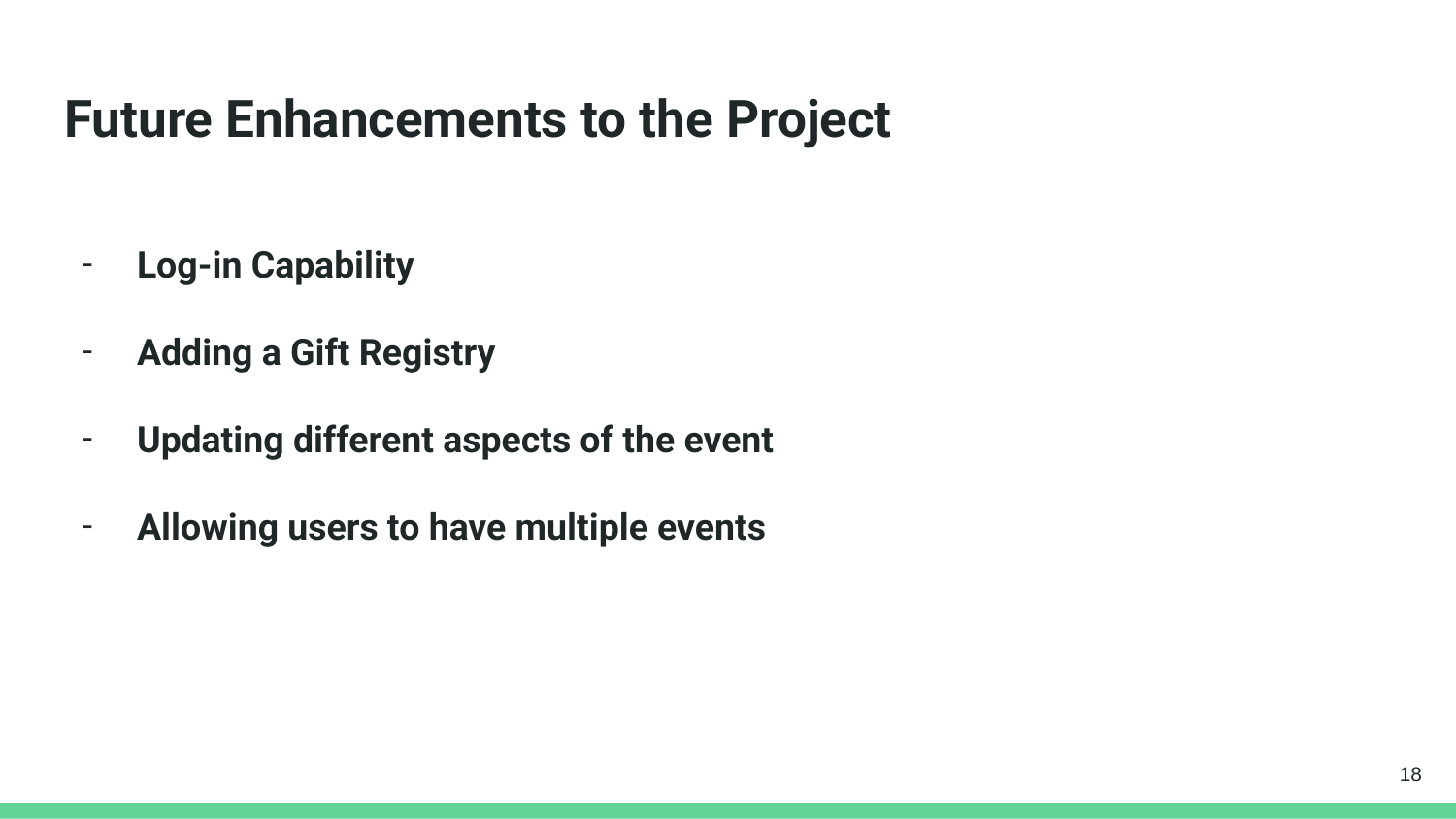

# Future Enhancements to the Project
Log-in Capability
Adding a Gift Registry
Updating different aspects of the event
Allowing users to have multiple events

18